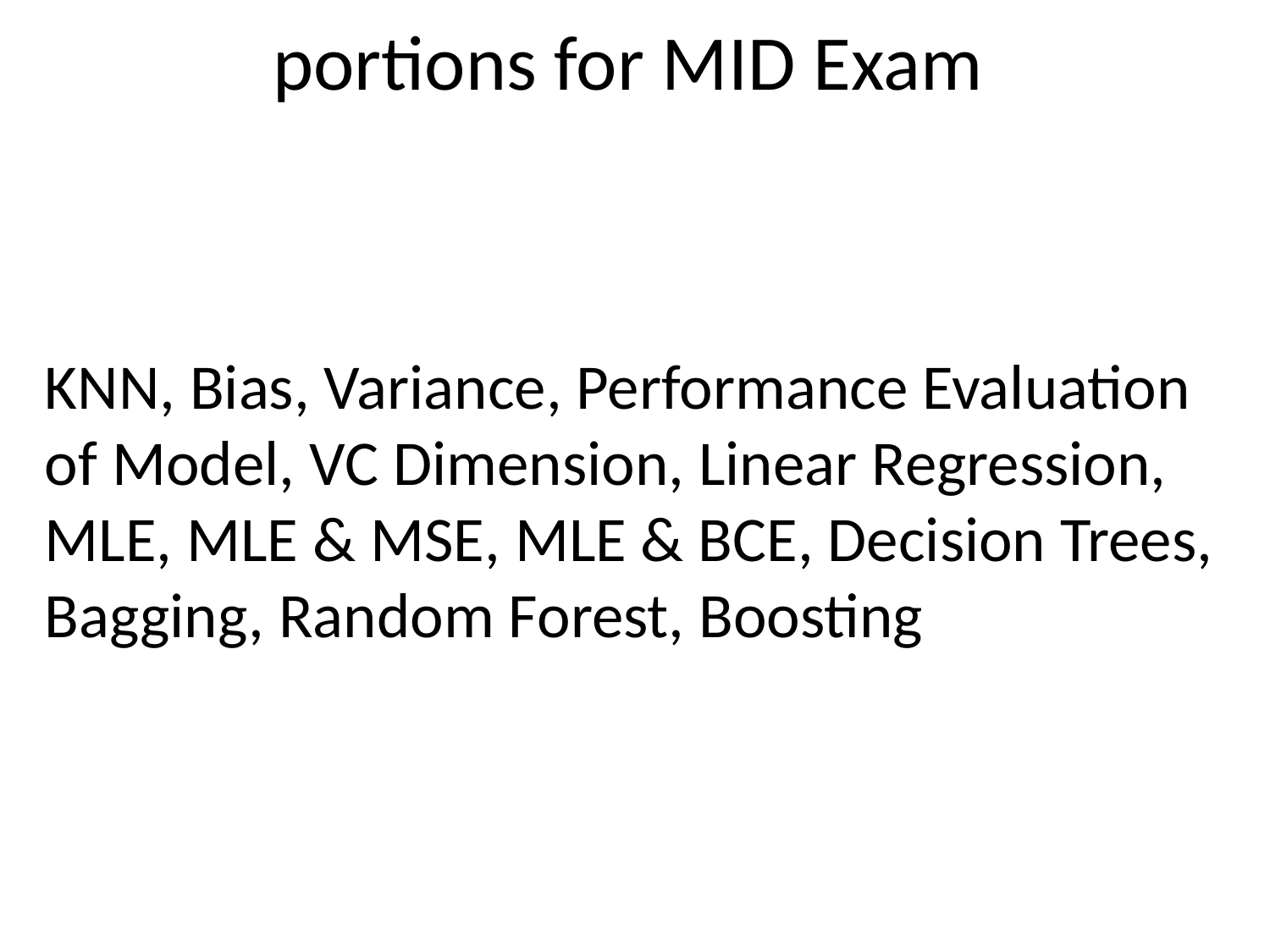

# portions for MID Exam

KNN, Bias, Variance, Performance Evaluation of Model, VC Dimension, Linear Regression, MLE, MLE & MSE, MLE & BCE, Decision Trees, Bagging, Random Forest, Boosting